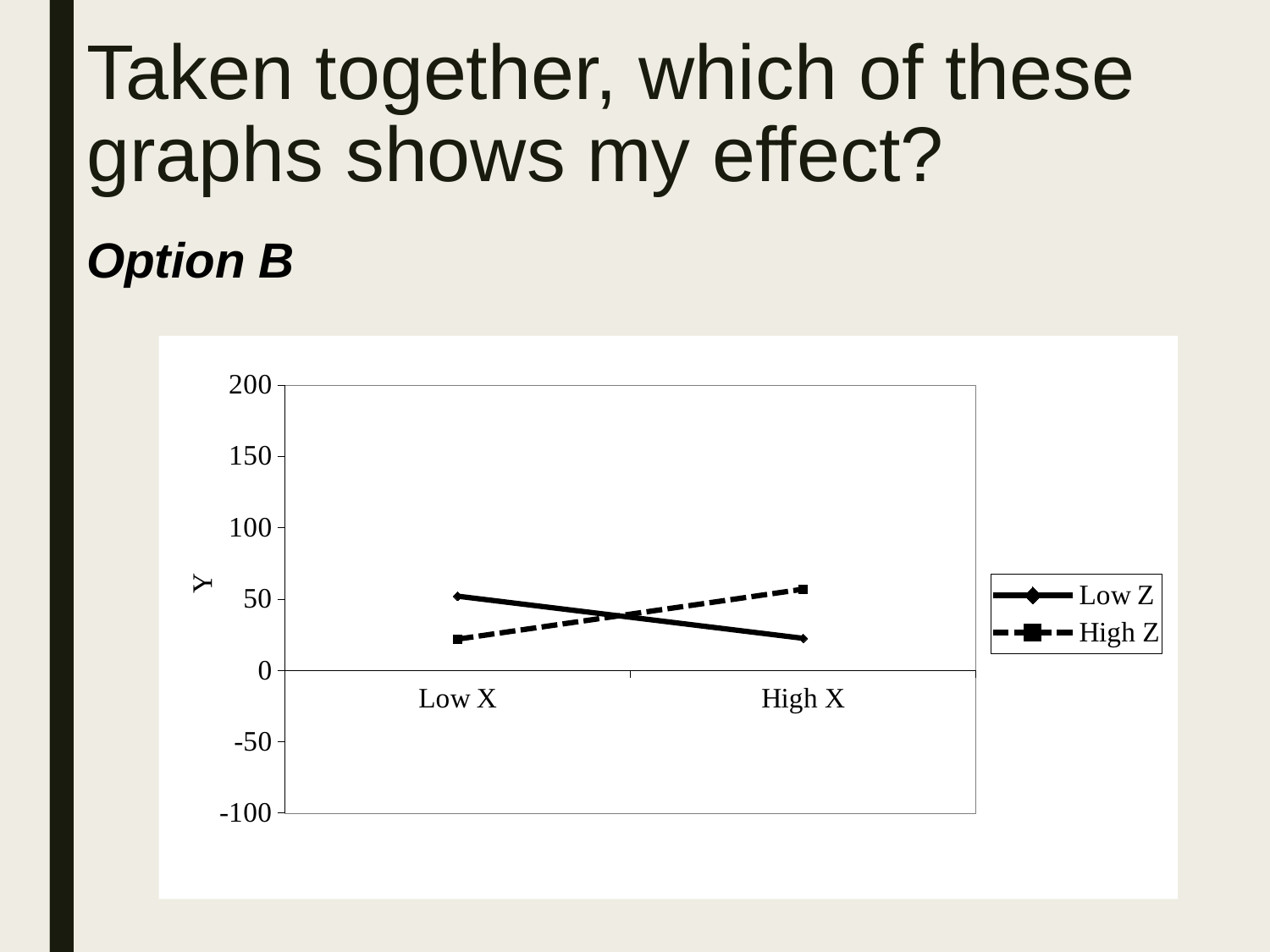

# Taken together, which of these graphs shows my effect?
Option B

### Chart

| Category | Low Z | High Z |
|---|---|---|
| Low X | 51.925261 | 21.81850499999999 |
| High X | 22.383135 | 56.842675 |